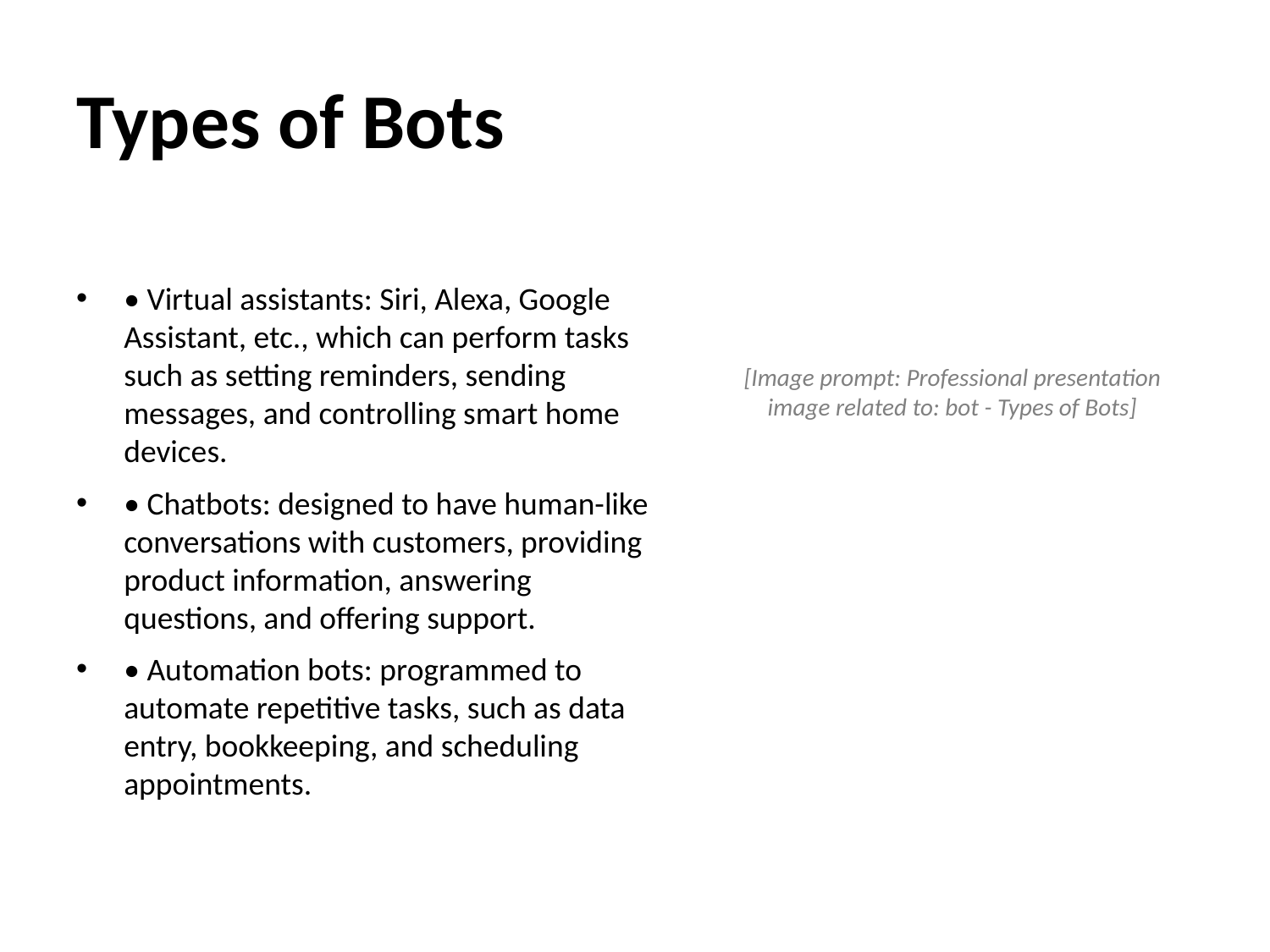

# Types of Bots

• Virtual assistants: Siri, Alexa, Google Assistant, etc., which can perform tasks such as setting reminders, sending messages, and controlling smart home devices.
• Chatbots: designed to have human-like conversations with customers, providing product information, answering questions, and offering support.
• Automation bots: programmed to automate repetitive tasks, such as data entry, bookkeeping, and scheduling appointments.

[Image prompt: Professional presentation image related to: bot - Types of Bots]